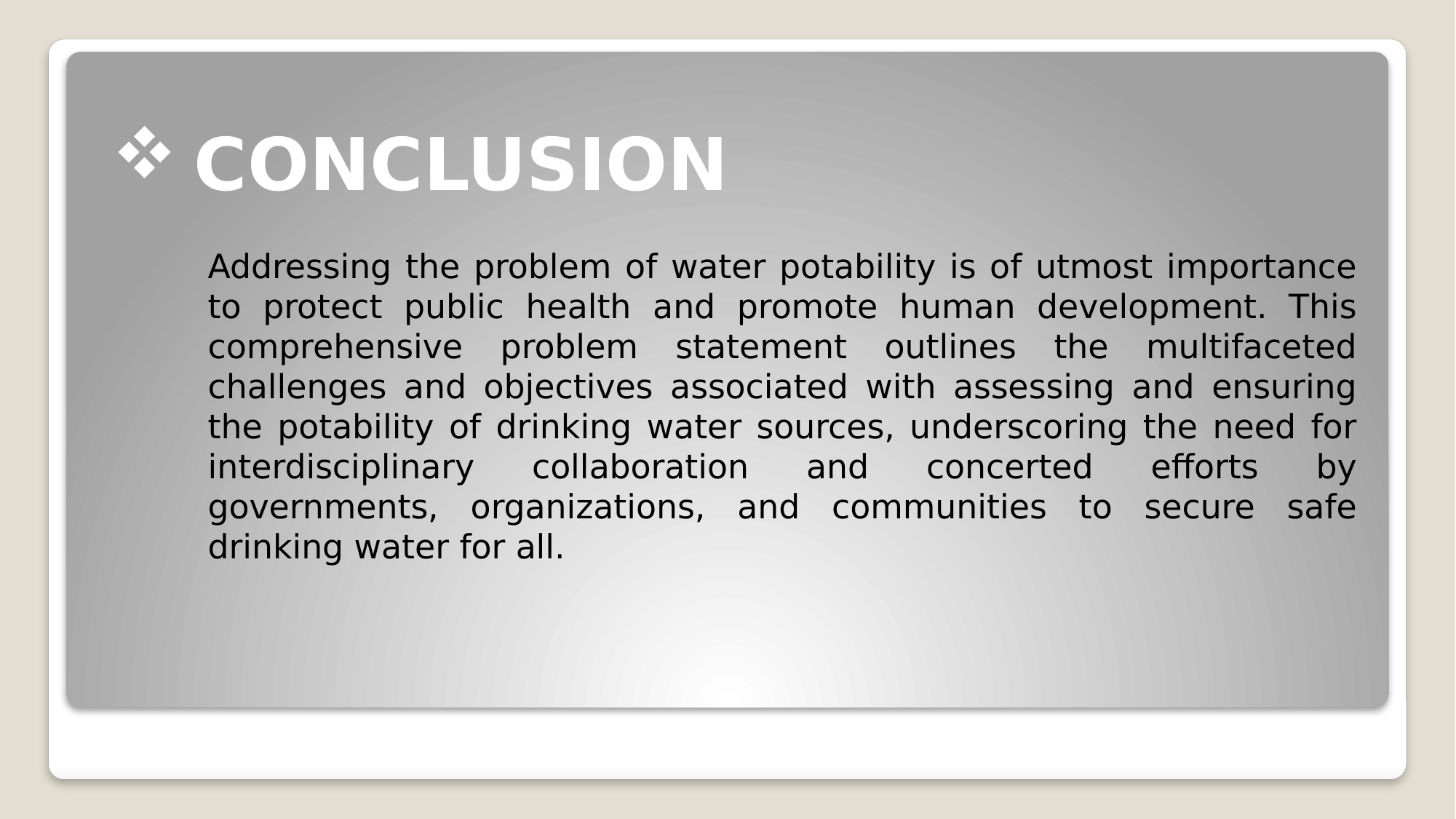

# CONCLUSION
Addressing the problem of water potability is of utmost importance to protect public health and promote human development. This comprehensive problem statement outlines the multifaceted challenges and objectives associated with assessing and ensuring the potability of drinking water sources, underscoring the need for interdisciplinary collaboration and concerted efforts by governments, organizations, and communities to secure safe drinking water for all.